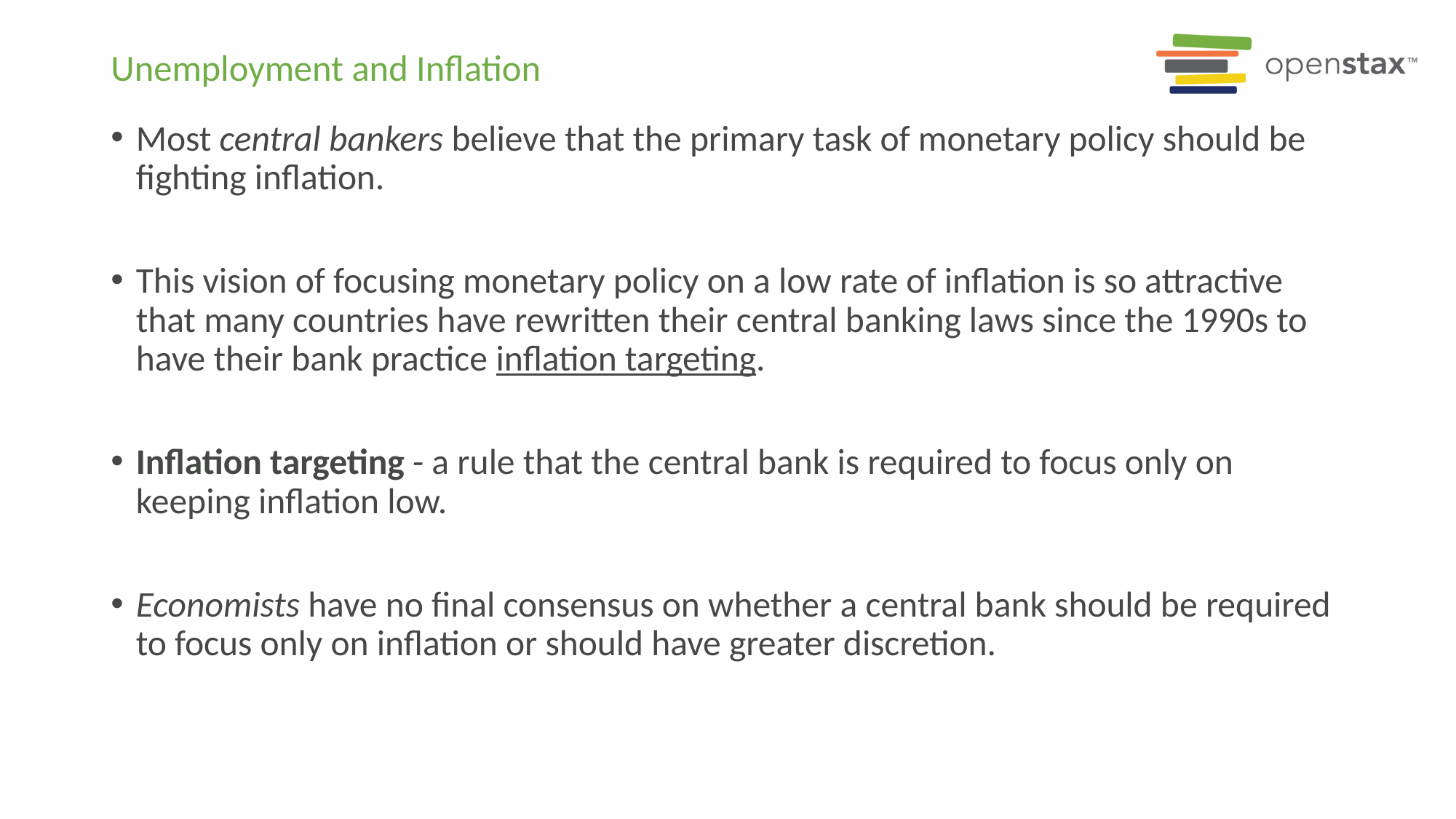

# Unemployment and Inflation
Most central bankers believe that the primary task of monetary policy should be fighting inflation.

This vision of focusing monetary policy on a low rate of inflation is so attractive that many countries have rewritten their central banking laws since the 1990s to have their bank practice inflation targeting.

Inflation targeting - a rule that the central bank is required to focus only on keeping inflation low.

Economists have no final consensus on whether a central bank should be required to focus only on inflation or should have greater discretion.